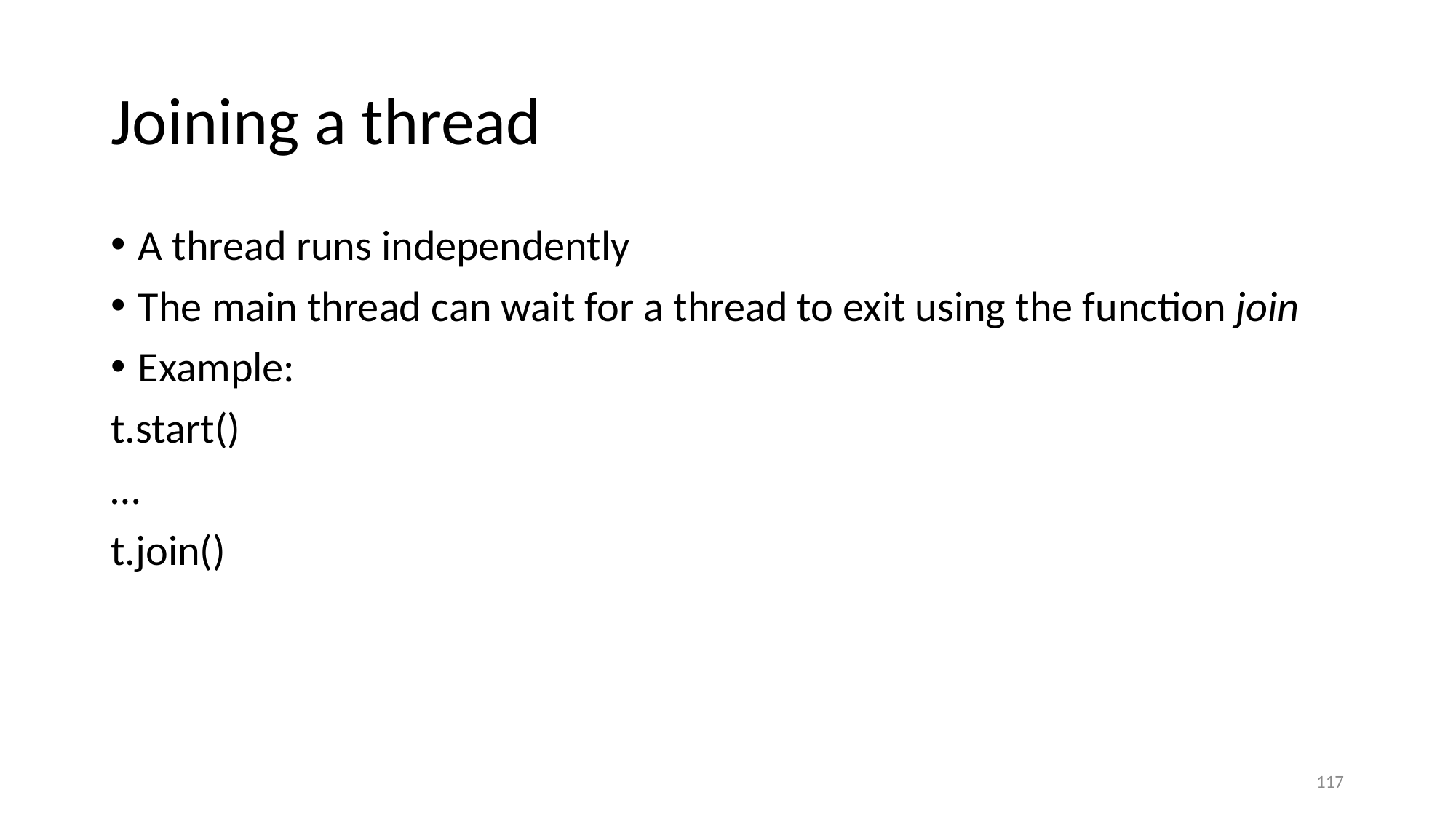

# Joining a thread
A thread runs independently
The main thread can wait for a thread to exit using the function join
Example:
t.start()
…
t.join()

117